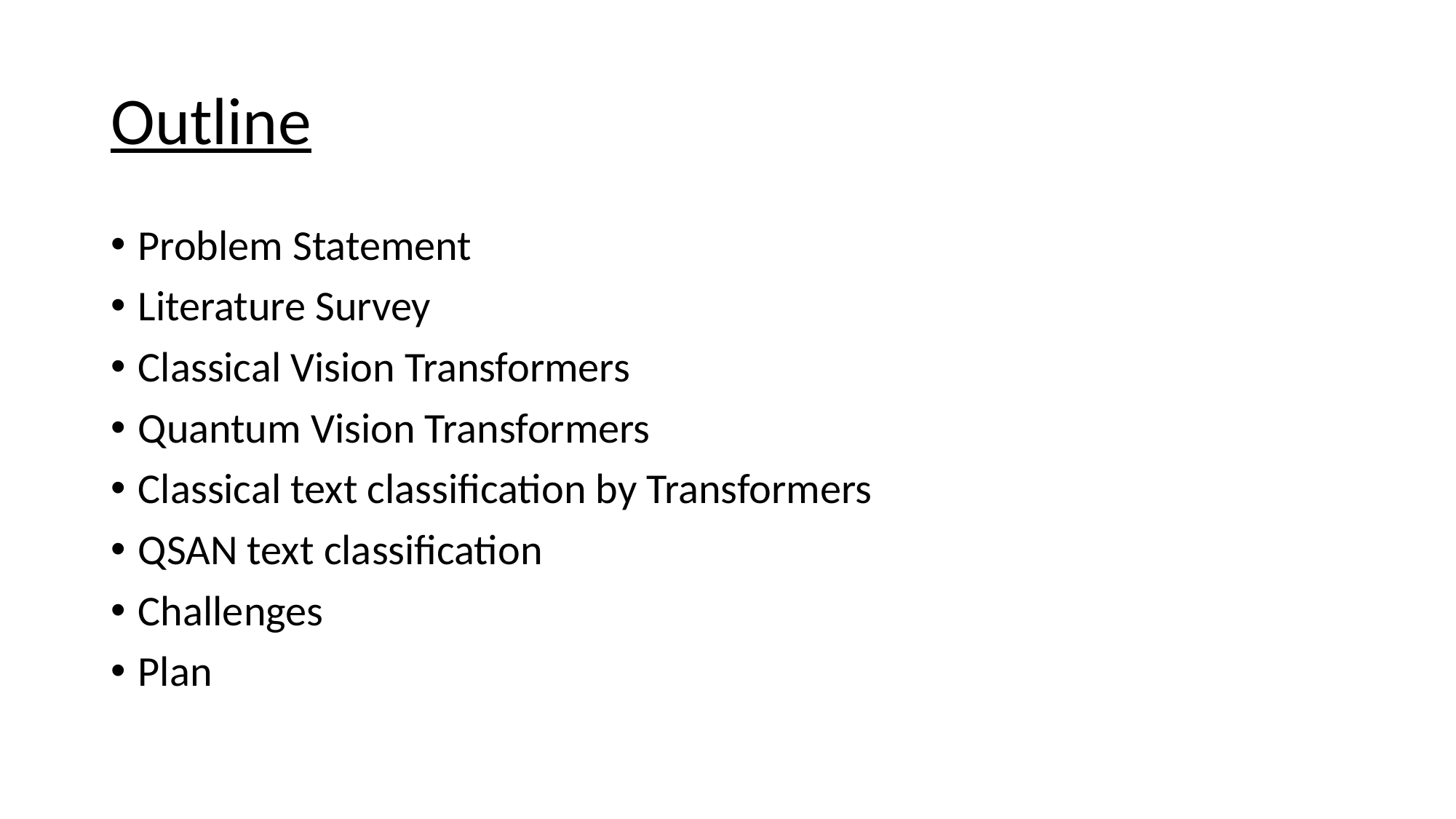

# Outline
Problem Statement
Literature Survey
Classical Vision Transformers
Quantum Vision Transformers
Classical text classification by Transformers
QSAN text classification
Challenges
Plan